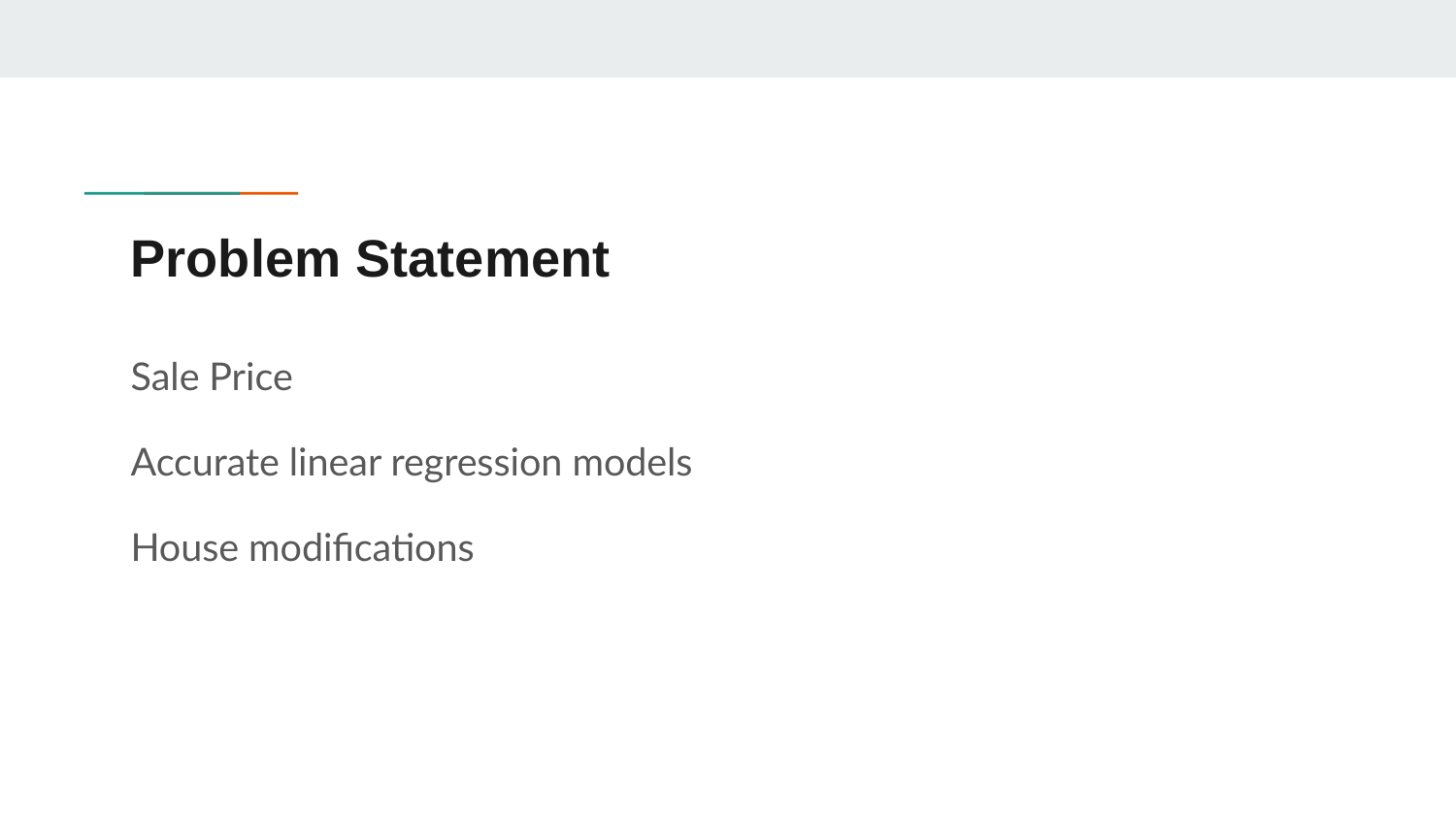

# Problem Statement
Sale Price
Accurate linear regression models
House modifications